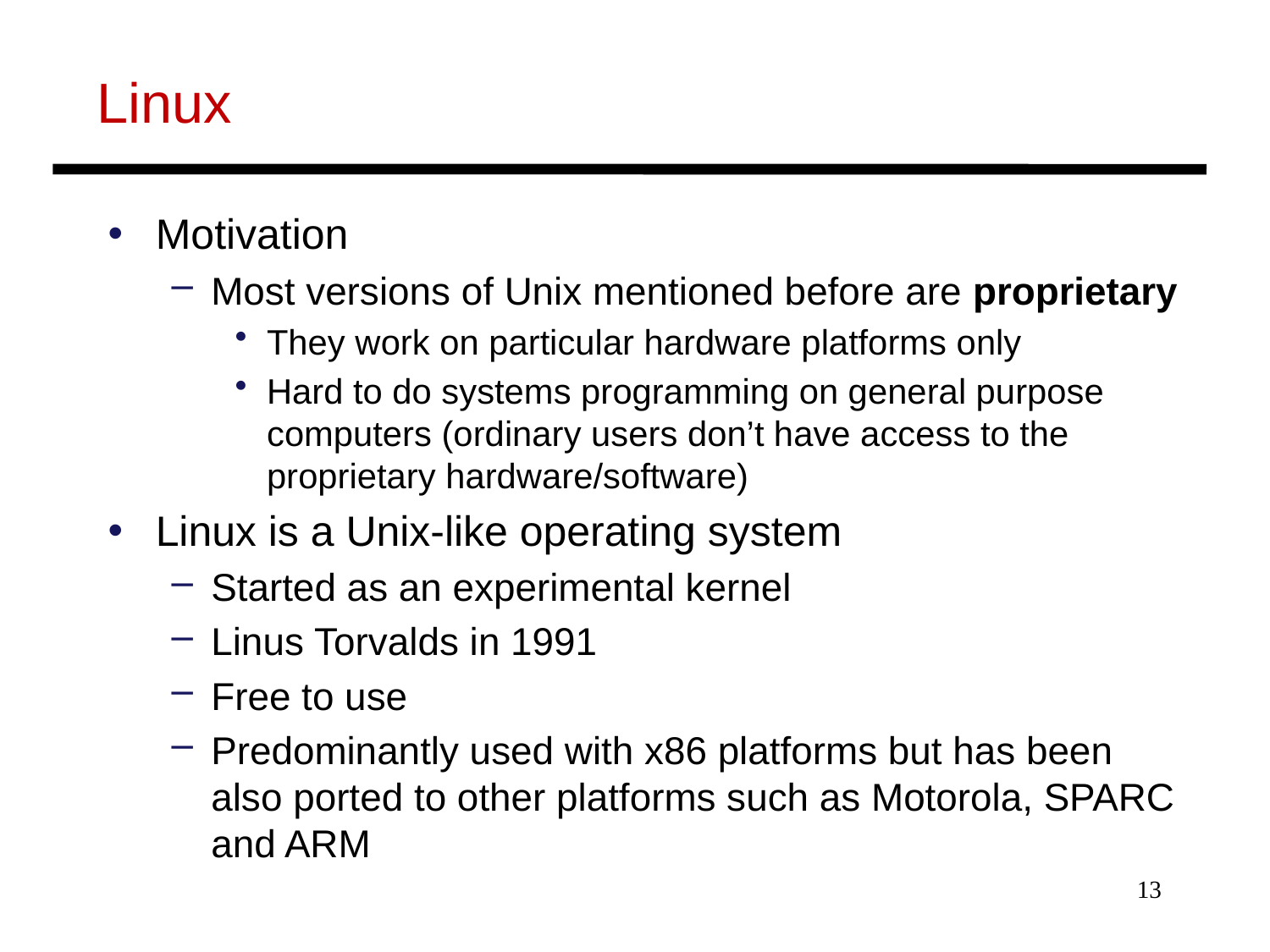

# Linux
Motivation
Most versions of Unix mentioned before are proprietary
They work on particular hardware platforms only
Hard to do systems programming on general purpose computers (ordinary users don’t have access to the proprietary hardware/software)
Linux is a Unix-like operating system
Started as an experimental kernel
Linus Torvalds in 1991
Free to use
Predominantly used with x86 platforms but has been also ported to other platforms such as Motorola, SPARC and ARM

13